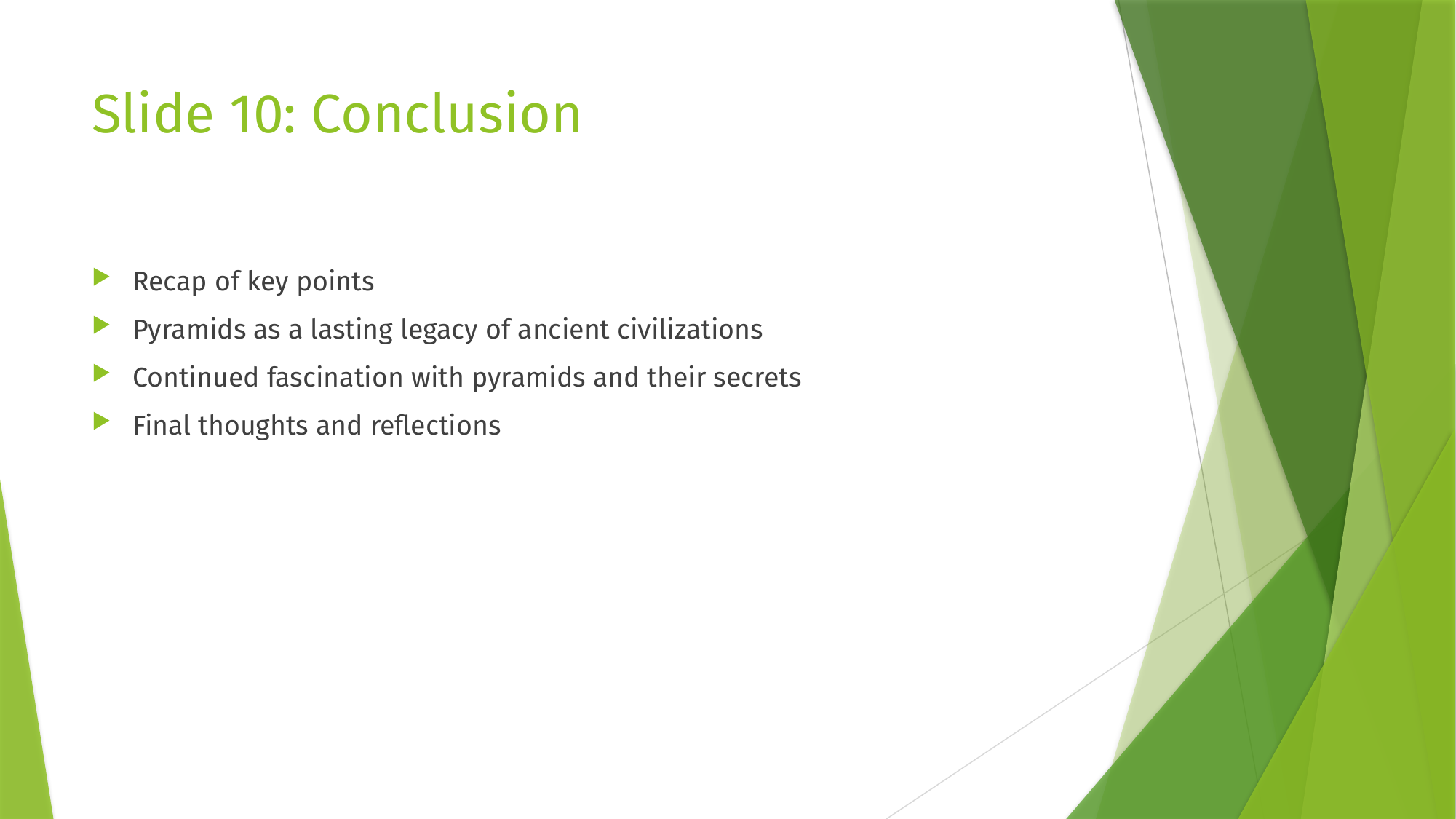

# Slide 10: Conclusion
Recap of key points
Pyramids as a lasting legacy of ancient civilizations
Continued fascination with pyramids and their secrets
Final thoughts and reflections